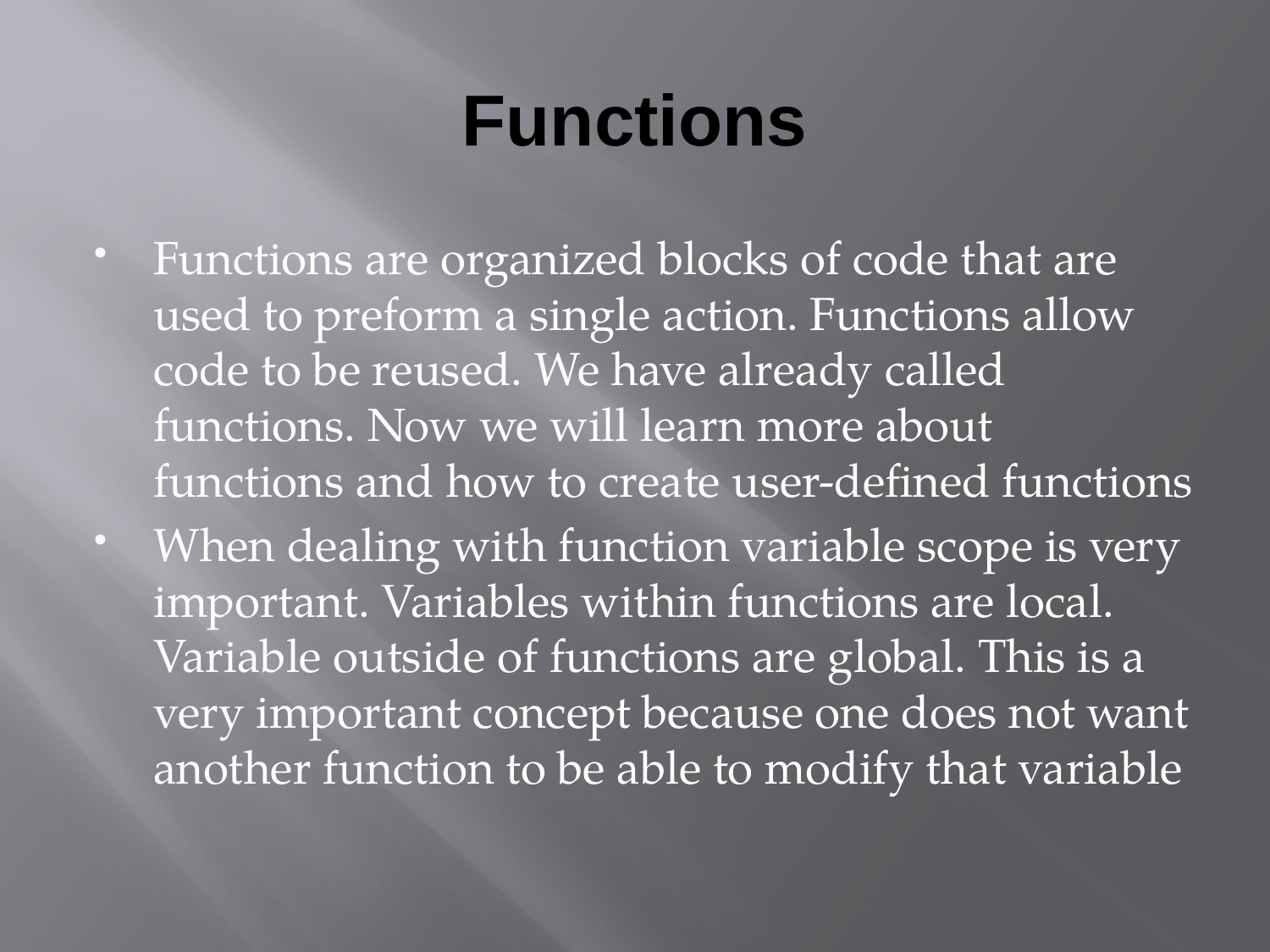

# Functions
Functions are organized blocks of code that are used to preform a single action. Functions allow code to be reused. We have already called functions. Now we will learn more about functions and how to create user-defined functions
When dealing with function variable scope is very important. Variables within functions are local. Variable outside of functions are global. This is a very important concept because one does not want another function to be able to modify that variable